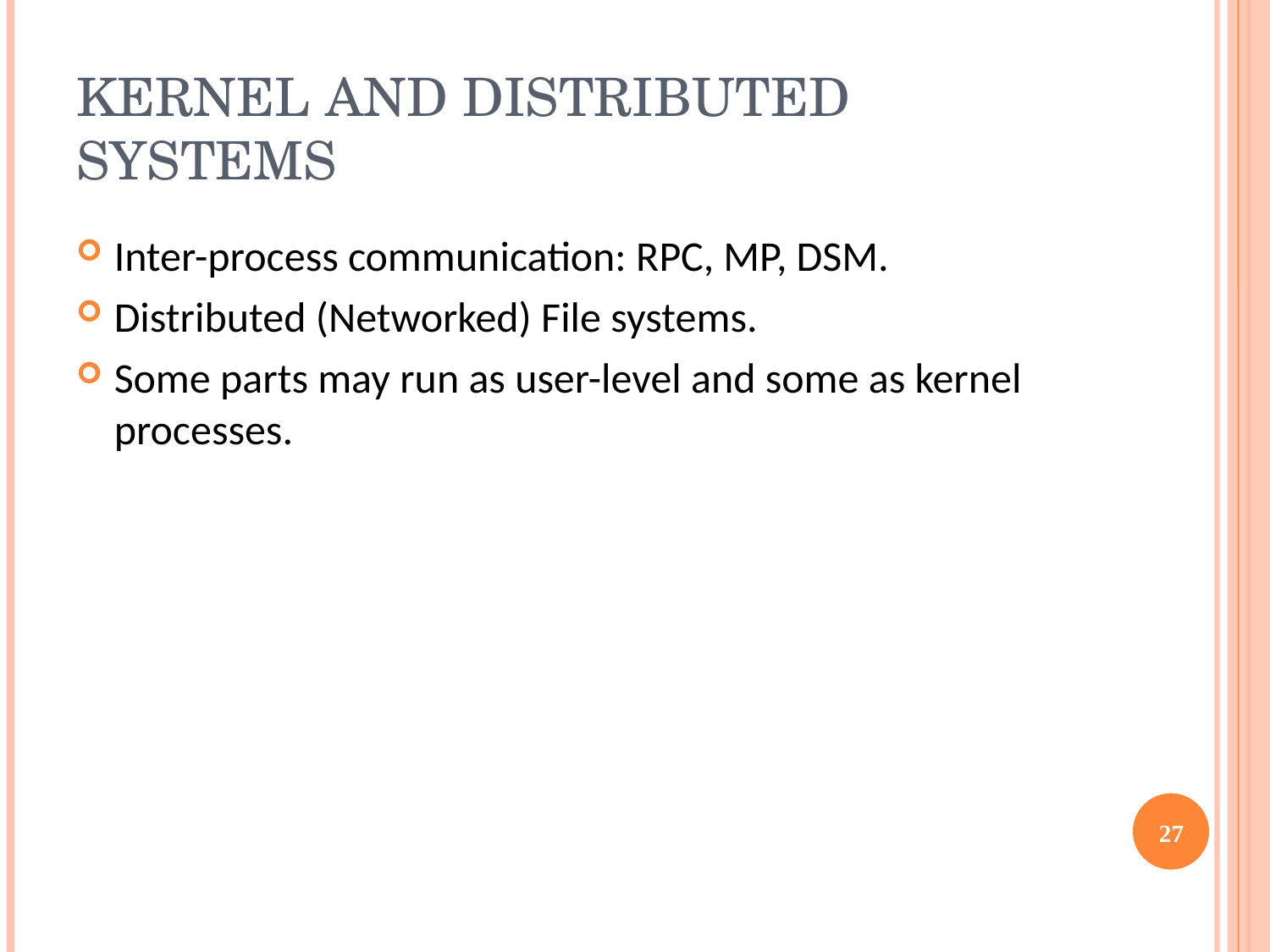

# KERNEL AND DISTRIBUTED SYSTEMS
Inter-process communication: RPC, MP, DSM.
Distributed (Networked) File systems.
Some parts may run as user-level and some as kernel processes.
27